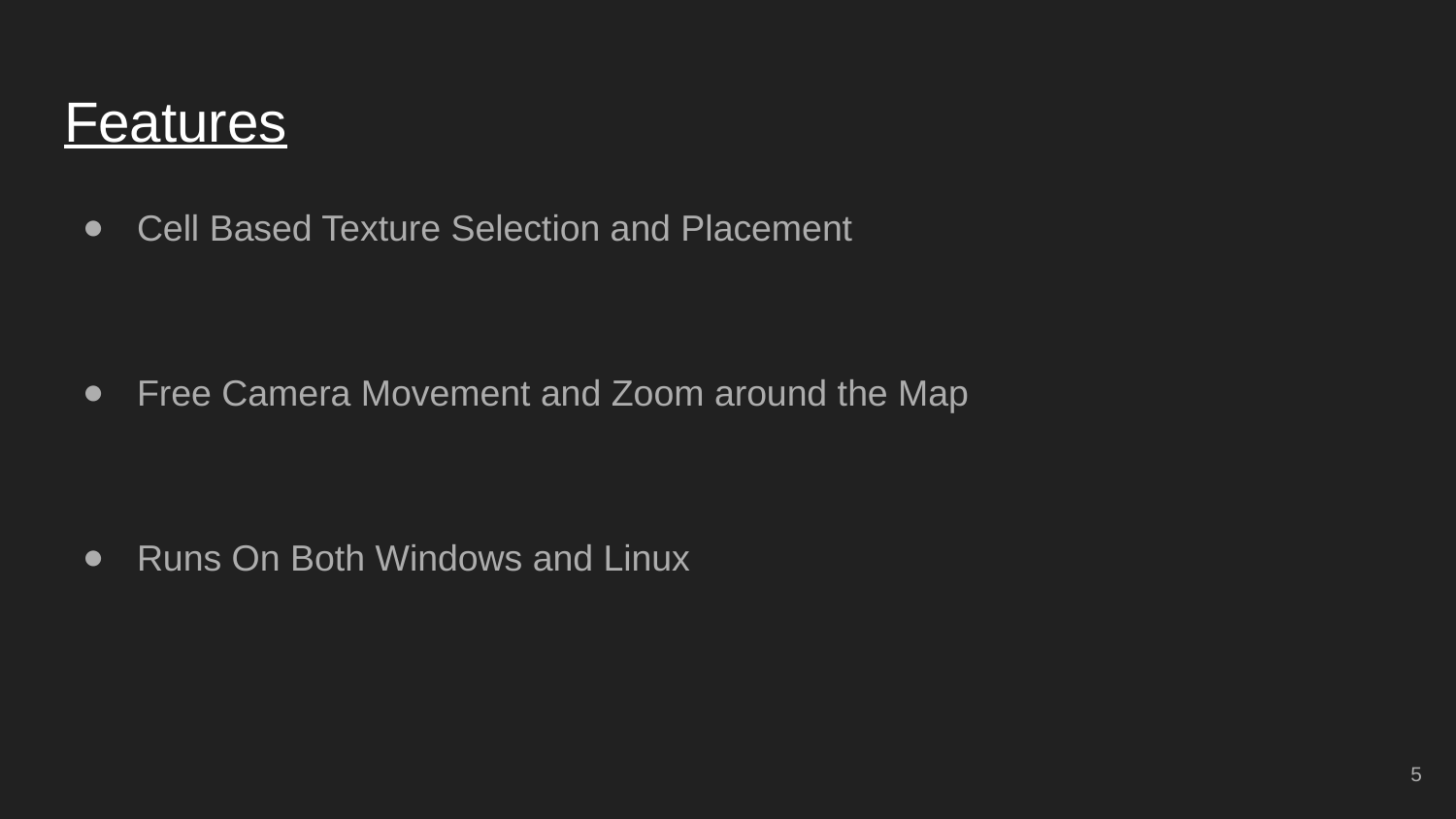

# Features
Cell Based Texture Selection and Placement

Free Camera Movement and Zoom around the Map

Runs On Both Windows and Linux
5